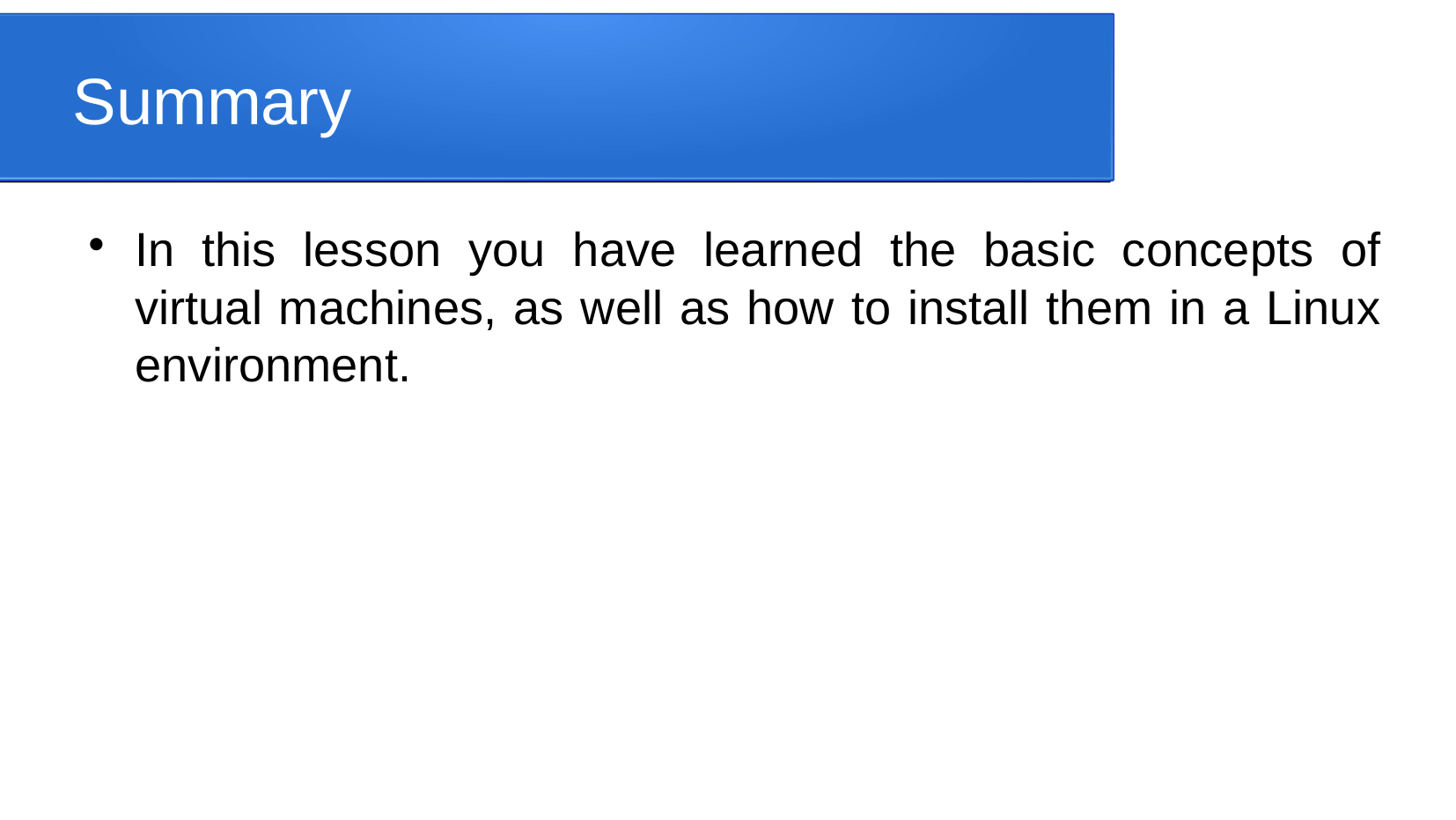

Summary
In this lesson you have learned the basic concepts of virtual machines, as well as how to install them in a Linux environment.